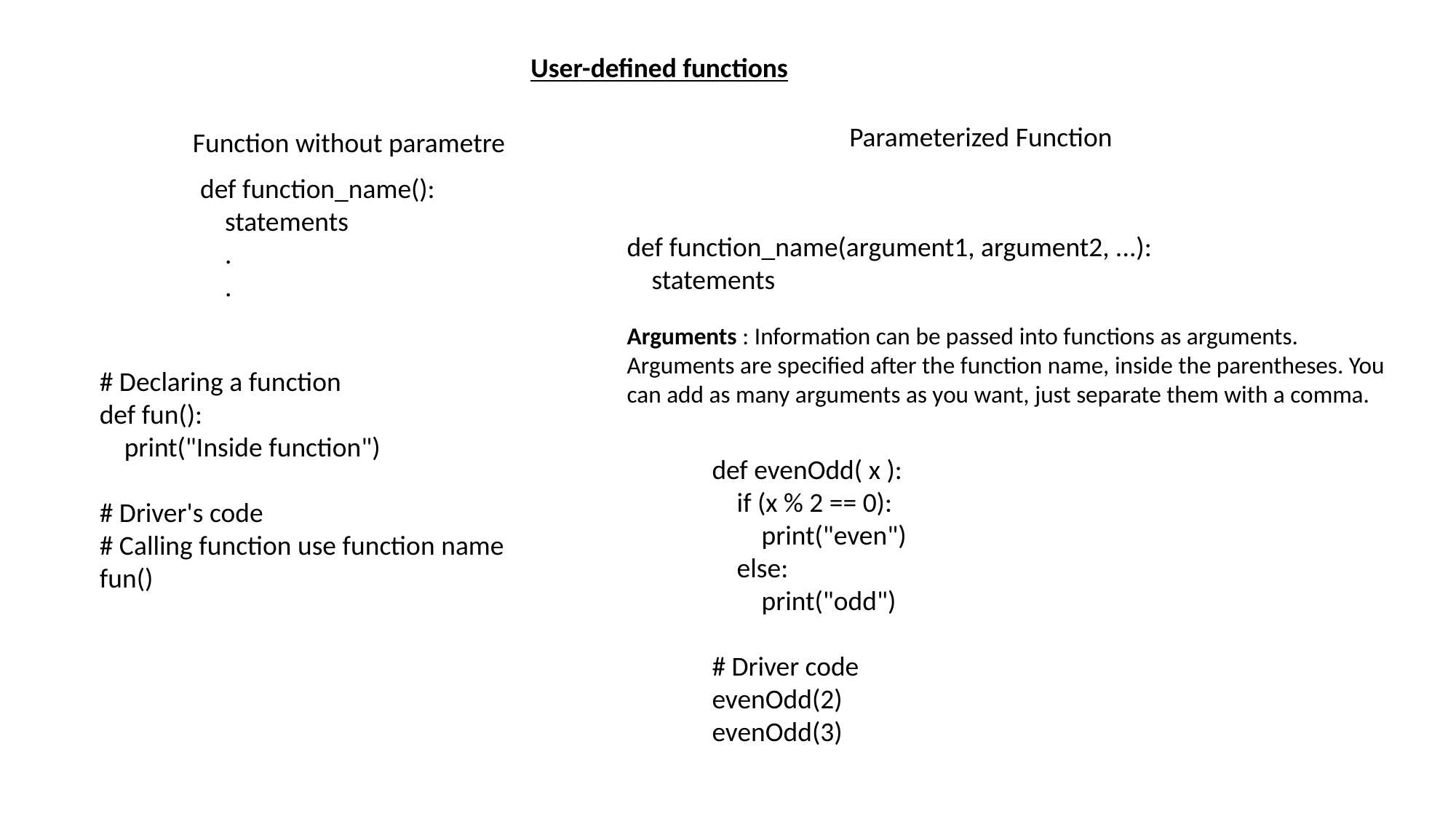

User-defined functions
Parameterized Function
Function without parametre
def function_name():
    statements
    .
    .
def function_name(argument1, argument2, ...):
    statements

Arguments : Information can be passed into functions as arguments. Arguments are specified after the function name, inside the parentheses. You can add as many arguments as you want, just separate them with a comma.

# Declaring a function
def fun():
    print("Inside function")

# Driver's code
# Calling function use function name
fun()
def evenOdd( x ):
    if (x % 2 == 0):
        print("even")
    else:
        print("odd")

# Driver code
evenOdd(2)
evenOdd(3)